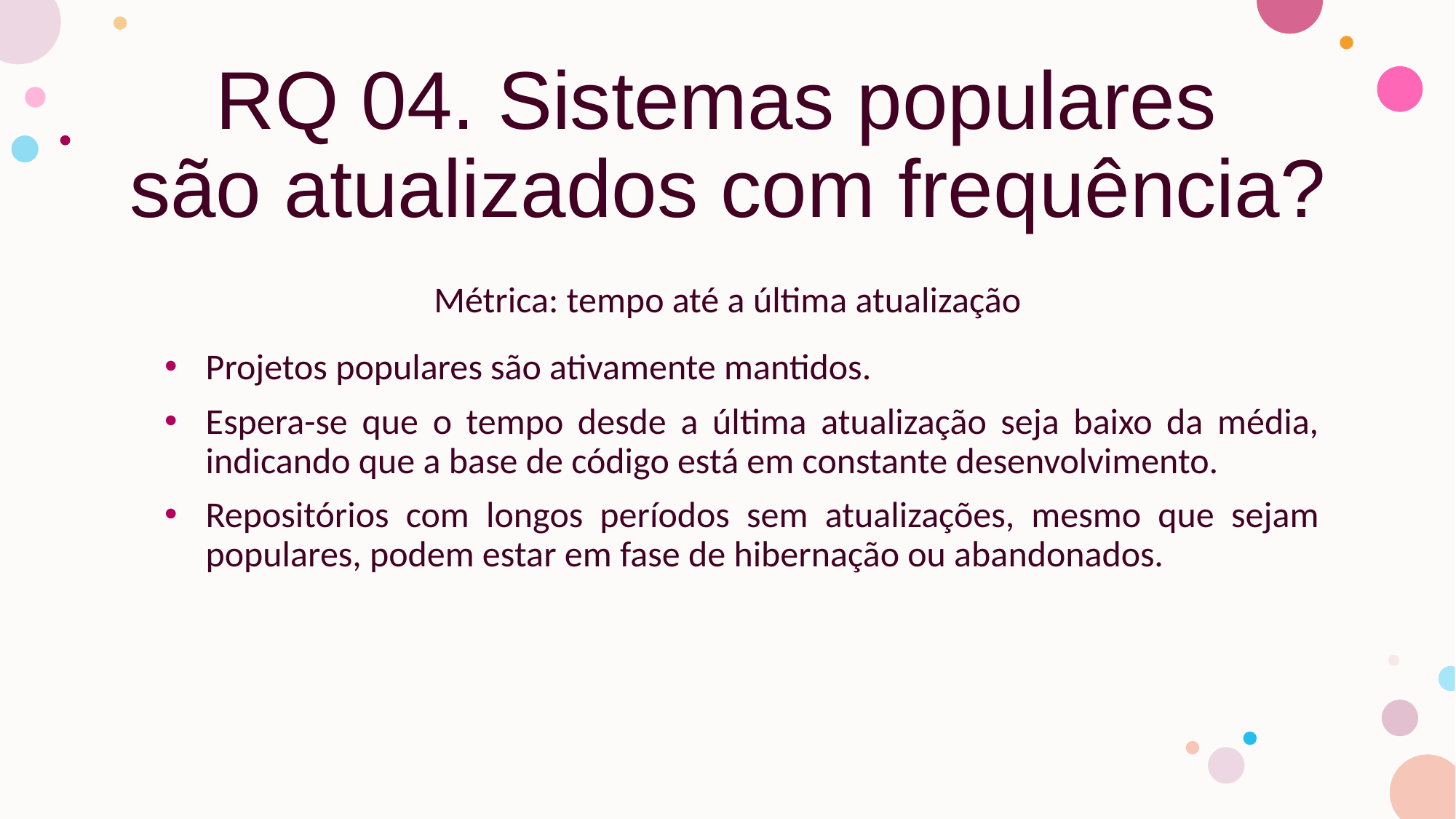

# RQ 04. Sistemas populares são atualizados com frequência?
Métrica: tempo até a última atualização
Projetos populares são ativamente mantidos.
Espera-se que o tempo desde a última atualização seja baixo da média, indicando que a base de código está em constante desenvolvimento.
Repositórios com longos períodos sem atualizações, mesmo que sejam populares, podem estar em fase de hibernação ou abandonados.